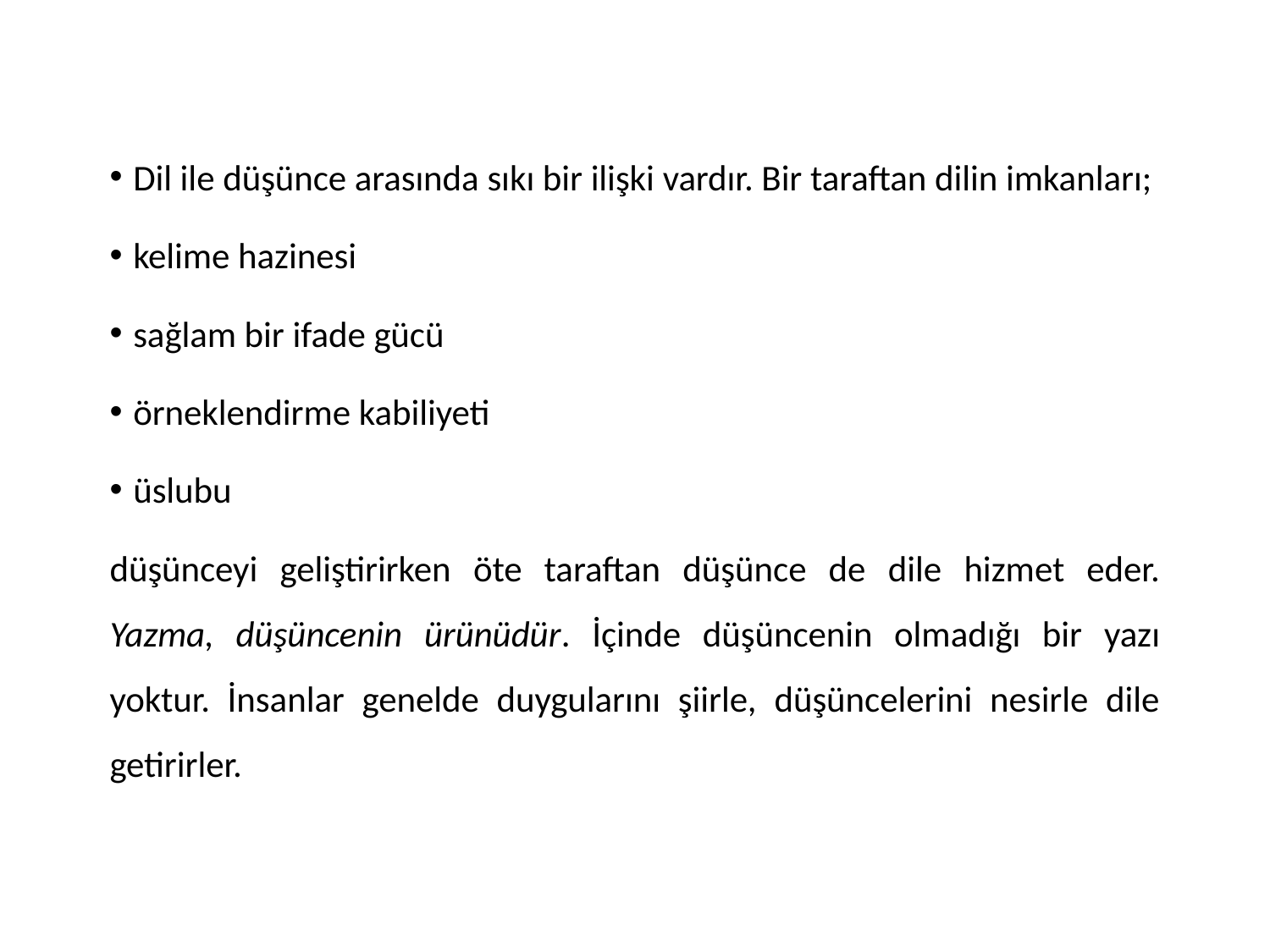

Dil ile düşünce arasında sıkı bir ilişki vardır. Bir taraftan dilin imkanları;
kelime hazinesi
sağlam bir ifade gücü
örneklendirme kabiliyeti
üslubu
düşünceyi geliştirirken öte taraftan düşünce de dile hizmet eder. Yazma, düşüncenin ürünüdür. İçinde düşüncenin olmadığı bir yazı yoktur. İnsanlar genelde duygularını şiirle, düşüncelerini nesirle dile getirirler.
9